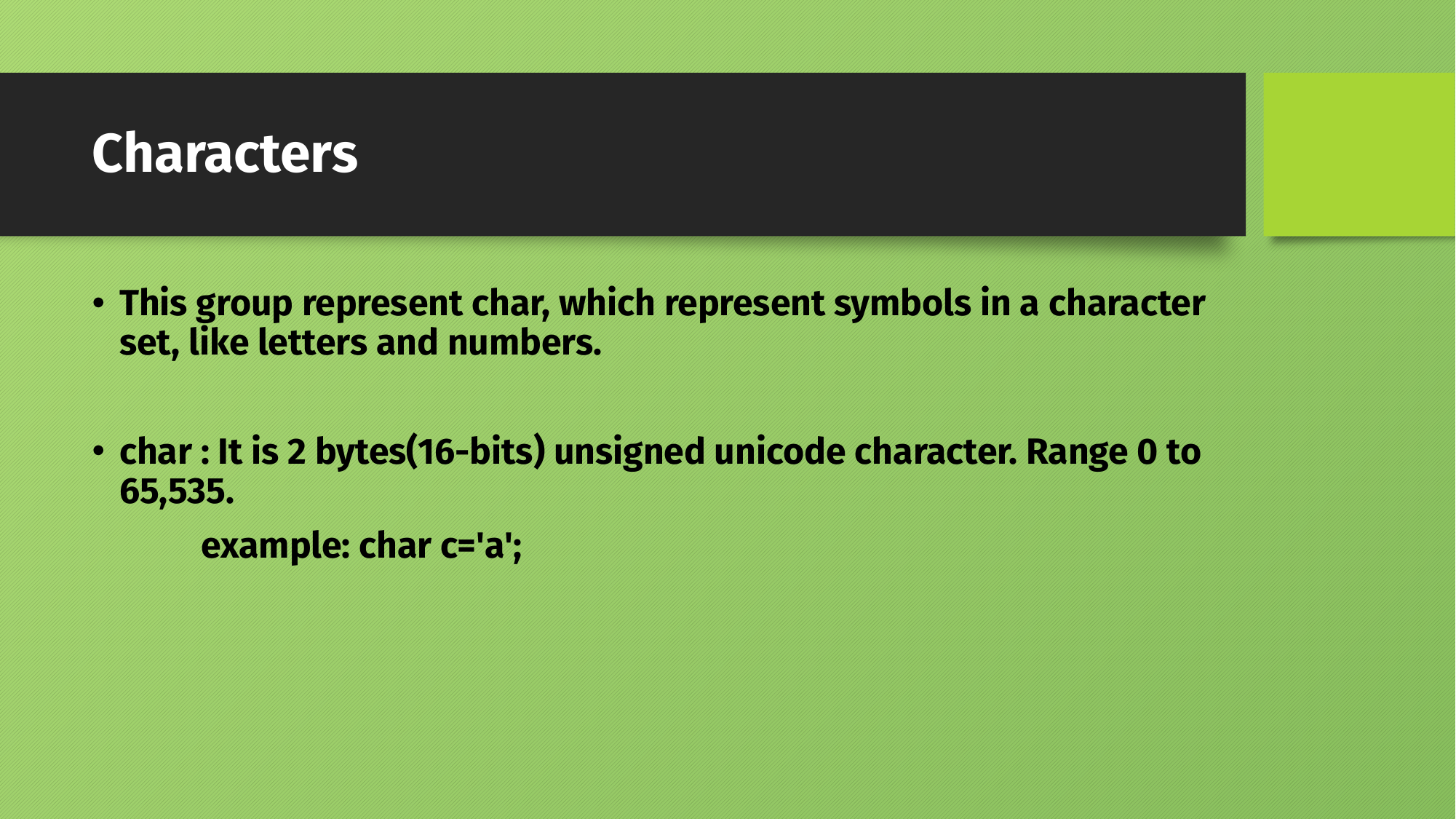

# Characters
This group represent char, which represent symbols in a character set, like letters and numbers.

char : It is 2 bytes(16-bits) unsigned unicode character. Range 0 to 65,535.
	example: char c='a';